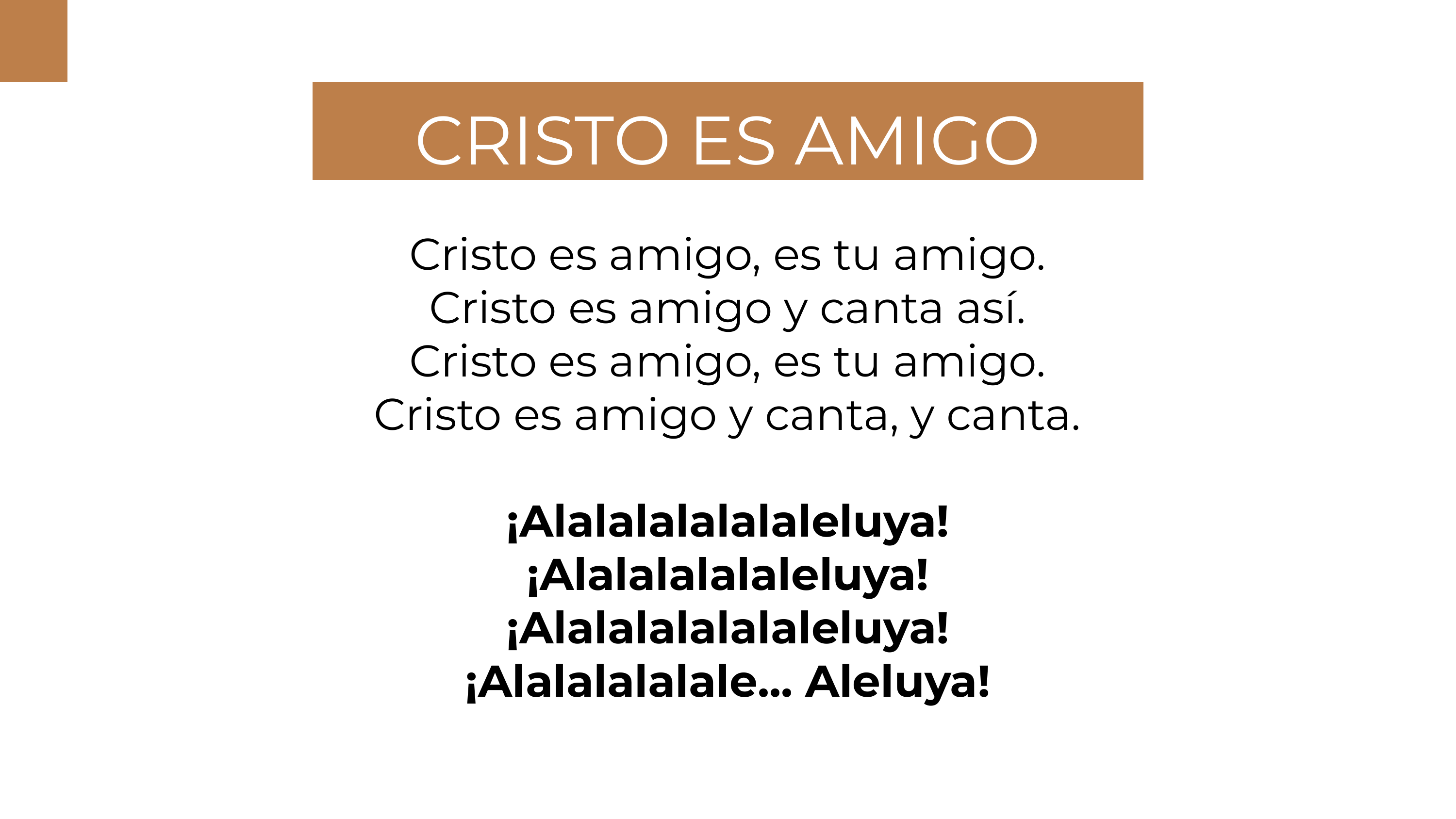

CRISTO ES AMIGO
Cristo es amigo, es tu amigo.
Cristo es amigo y canta así.
Cristo es amigo, es tu amigo.
Cristo es amigo y canta, y canta.

¡Alalalalalalaleluya!
¡Alalalalalaleluya!
¡Alalalalalalaleluya!
¡Alalalalalale... Aleluya!